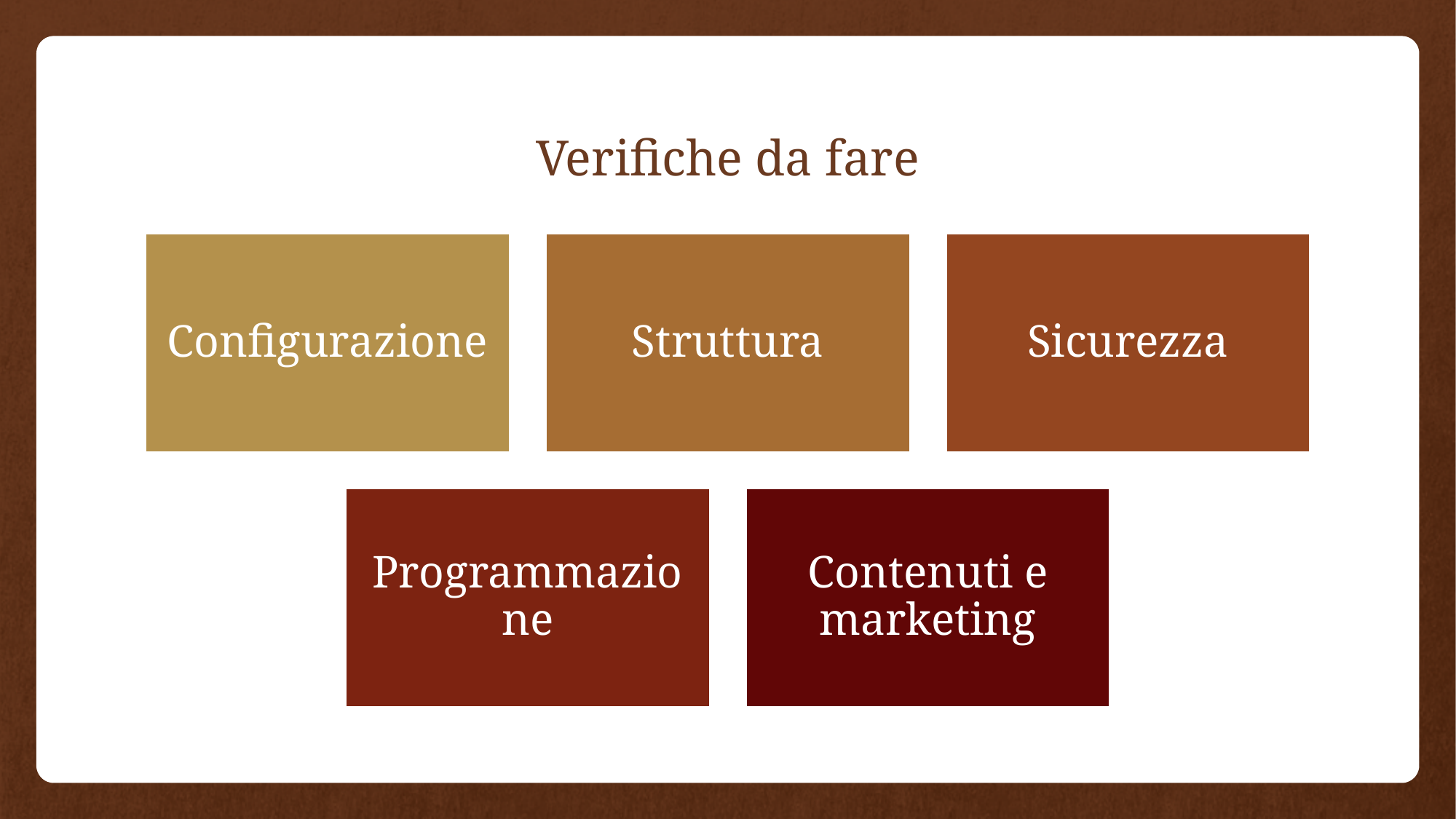

# Verifiche da fare
Configurazione
Struttura
Sicurezza
Programmazione
Contenuti e marketing